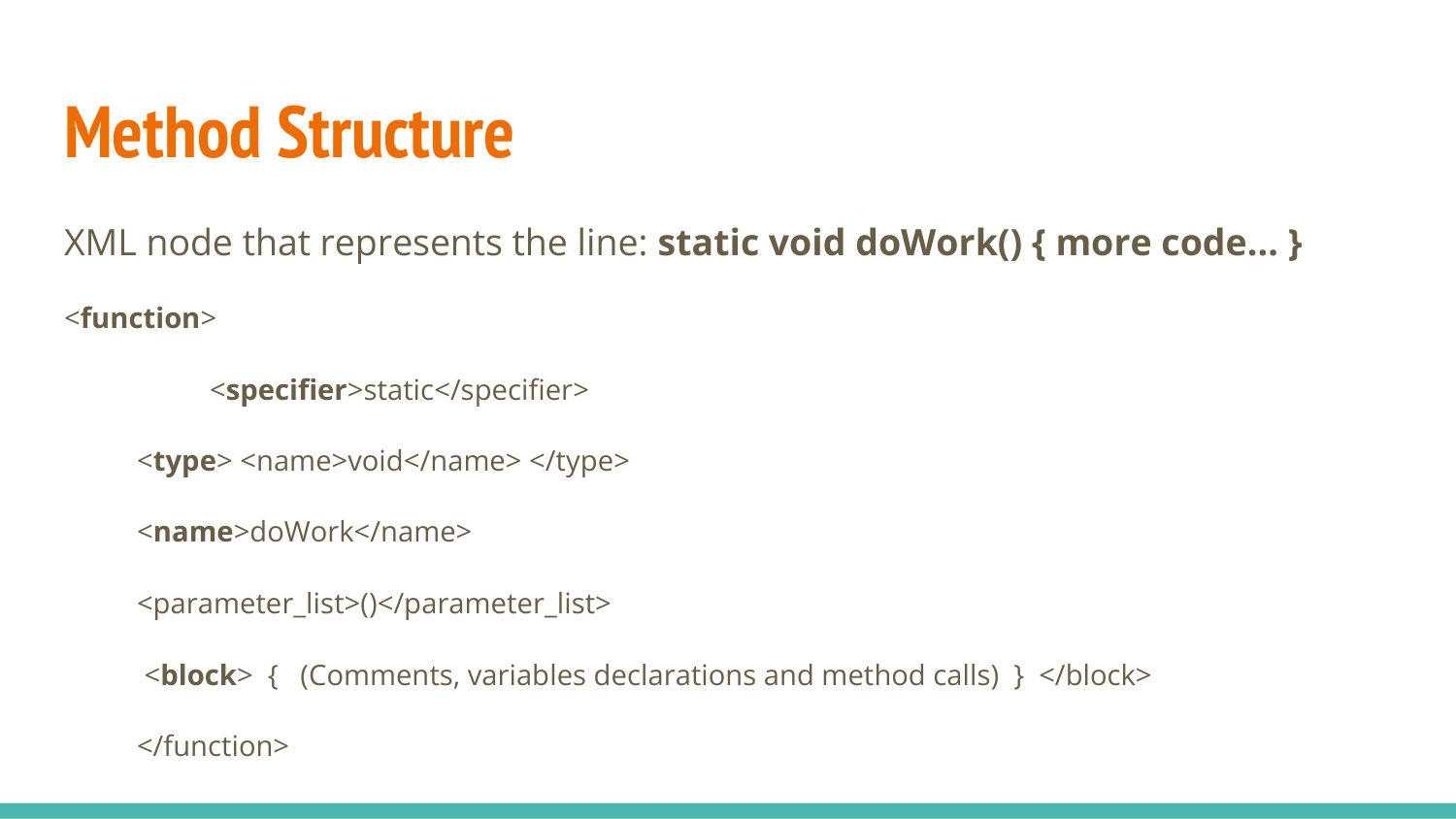

# Method Structure
XML node that represents the line: static void doWork() { more code... }
<function>
	<specifier>static</specifier>
<type> <name>void</name> </type>
<name>doWork</name>
<parameter_list>()</parameter_list>
 <block>  {   (Comments, variables declarations and method calls)  }  </block>
</function>